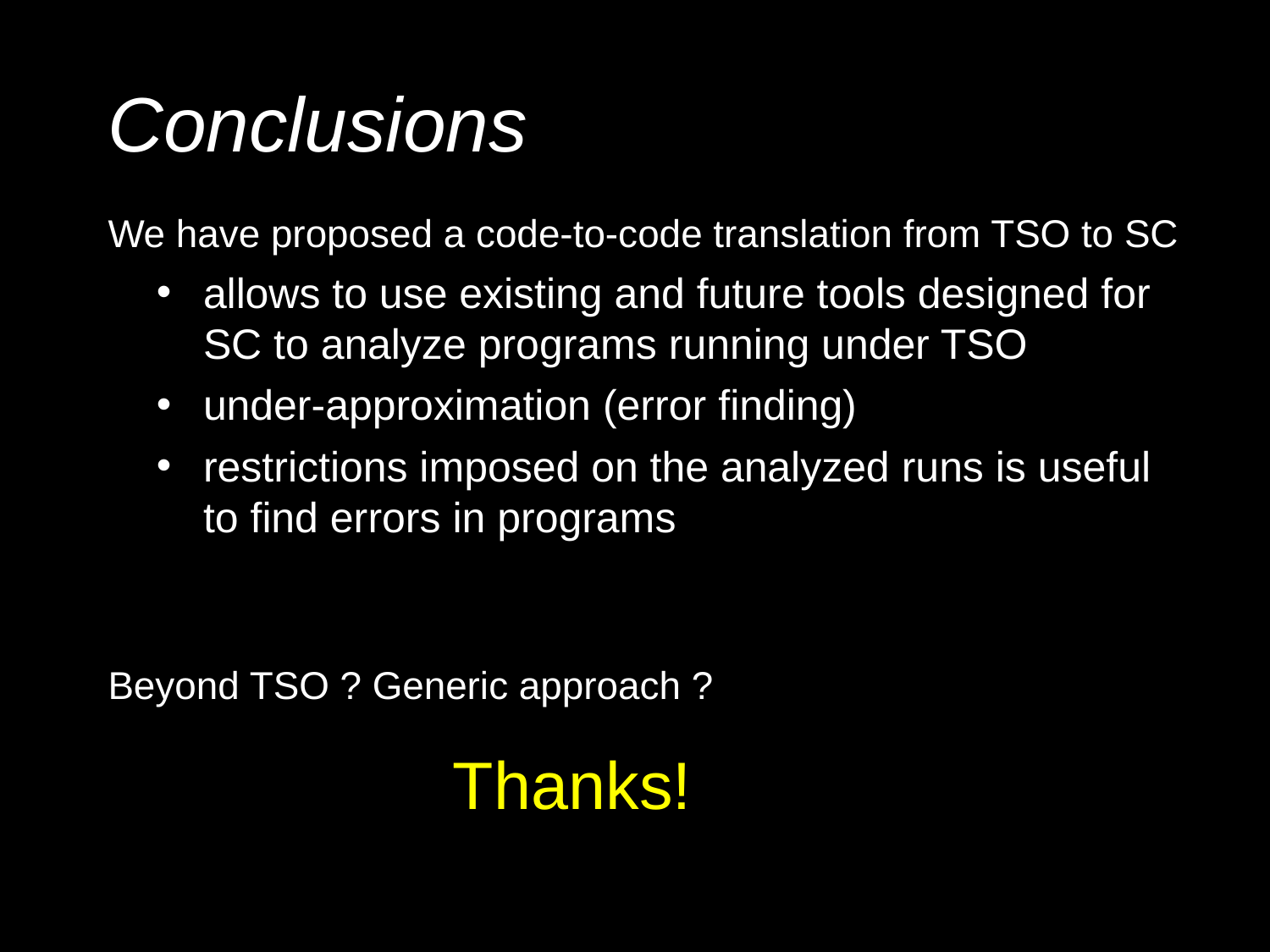

# Conclusions
We have proposed a code-to-code translation from TSO to SC
allows to use existing and future tools designed for SC to analyze programs running under TSO
under-approximation (error finding)
restrictions imposed on the analyzed runs is useful to find errors in programs

Beyond TSO ? Generic approach ?
Thanks!